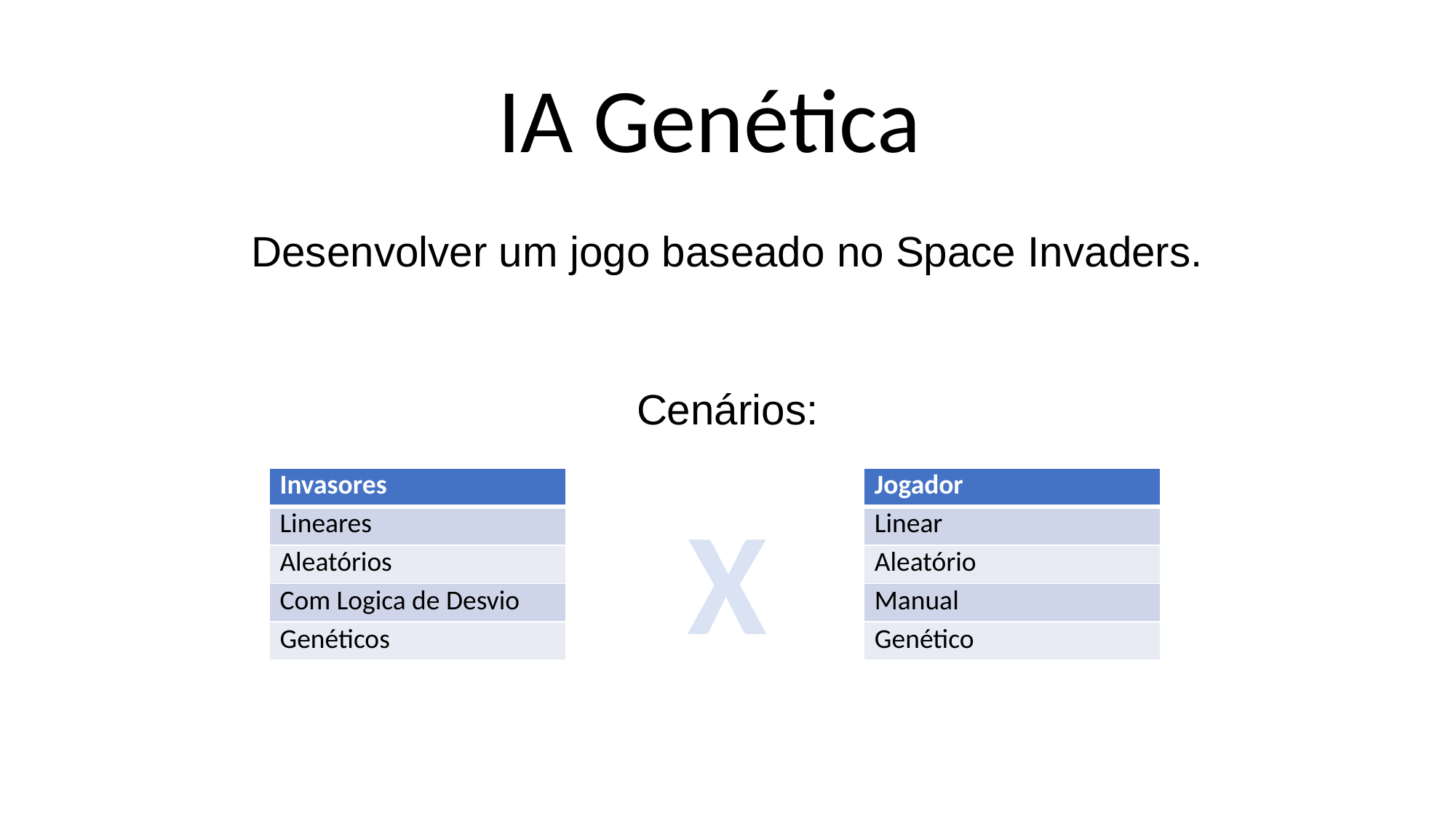

# IA Genética
Desenvolver um jogo baseado no Space Invaders.
Cenários:
| Invasores |  | Jogador |
| --- | --- | --- |
| Lineares |  | Linear |
| Aleatórios |  | Aleatório |
| Com Logica de Desvio |  | Manual |
| Genéticos |  | Genético |
X